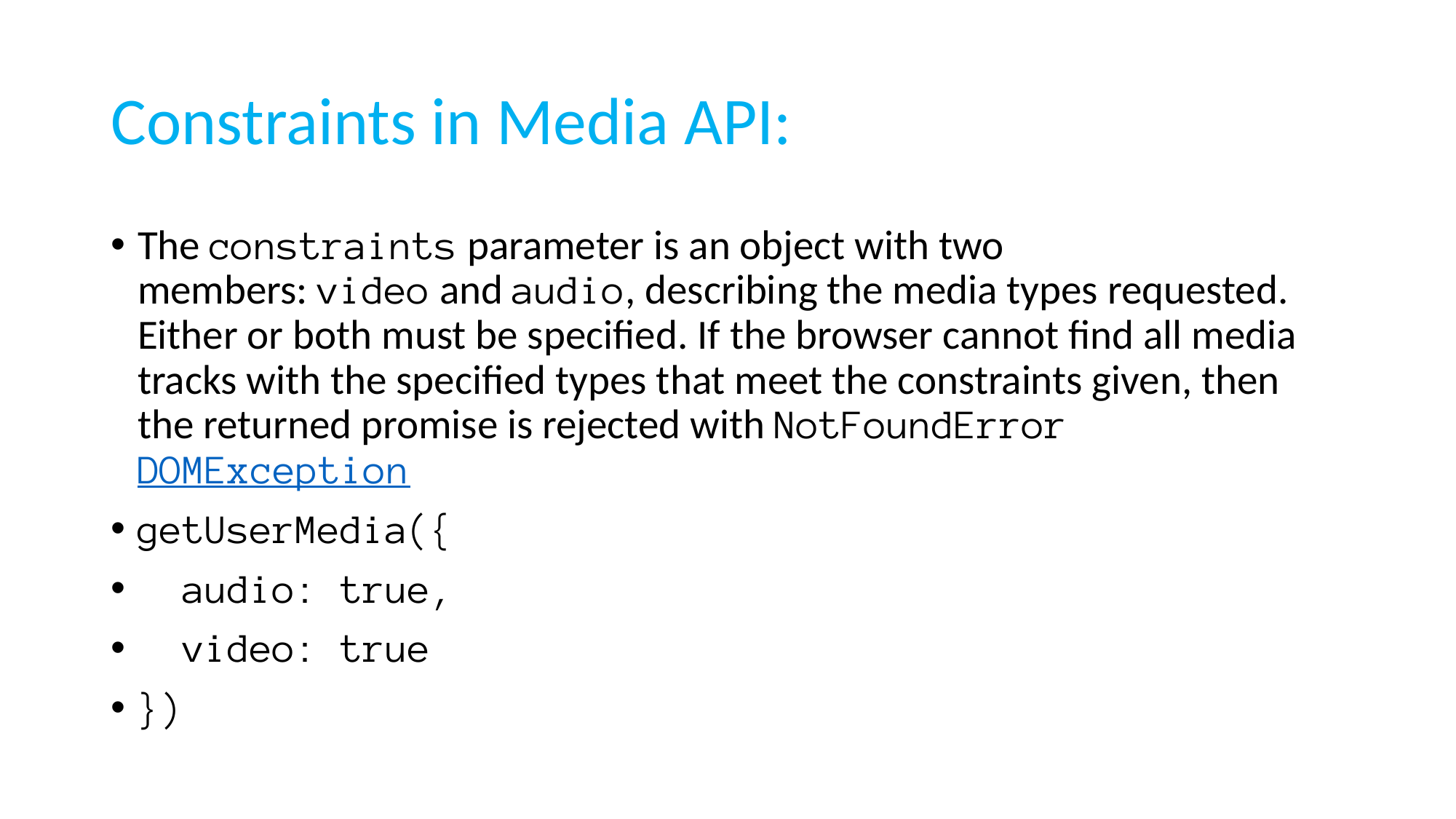

# Constraints in Media API:
The constraints parameter is an object with two members: video and audio, describing the media types requested. Either or both must be specified. If the browser cannot find all media tracks with the specified types that meet the constraints given, then the returned promise is rejected with NotFoundError DOMException
getUserMedia({
  audio: true,
  video: true
})